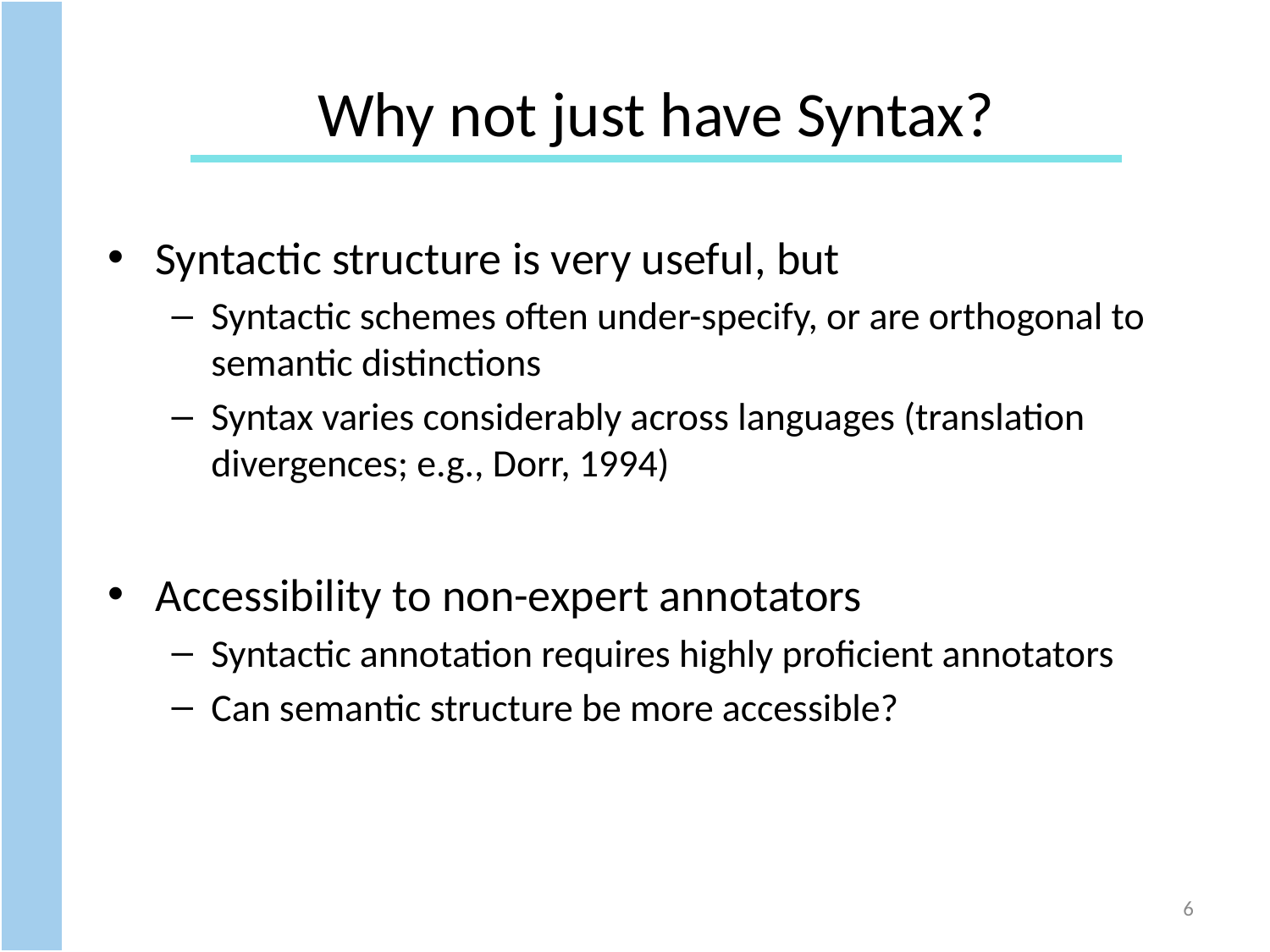

Why not just have Syntax?
Syntactic structure is very useful, but
Syntactic schemes often under-specify, or are orthogonal to semantic distinctions
Syntax varies considerably across languages (translation divergences; e.g., Dorr, 1994)

Accessibility to non-expert annotators
Syntactic annotation requires highly proficient annotators
Can semantic structure be more accessible?

6